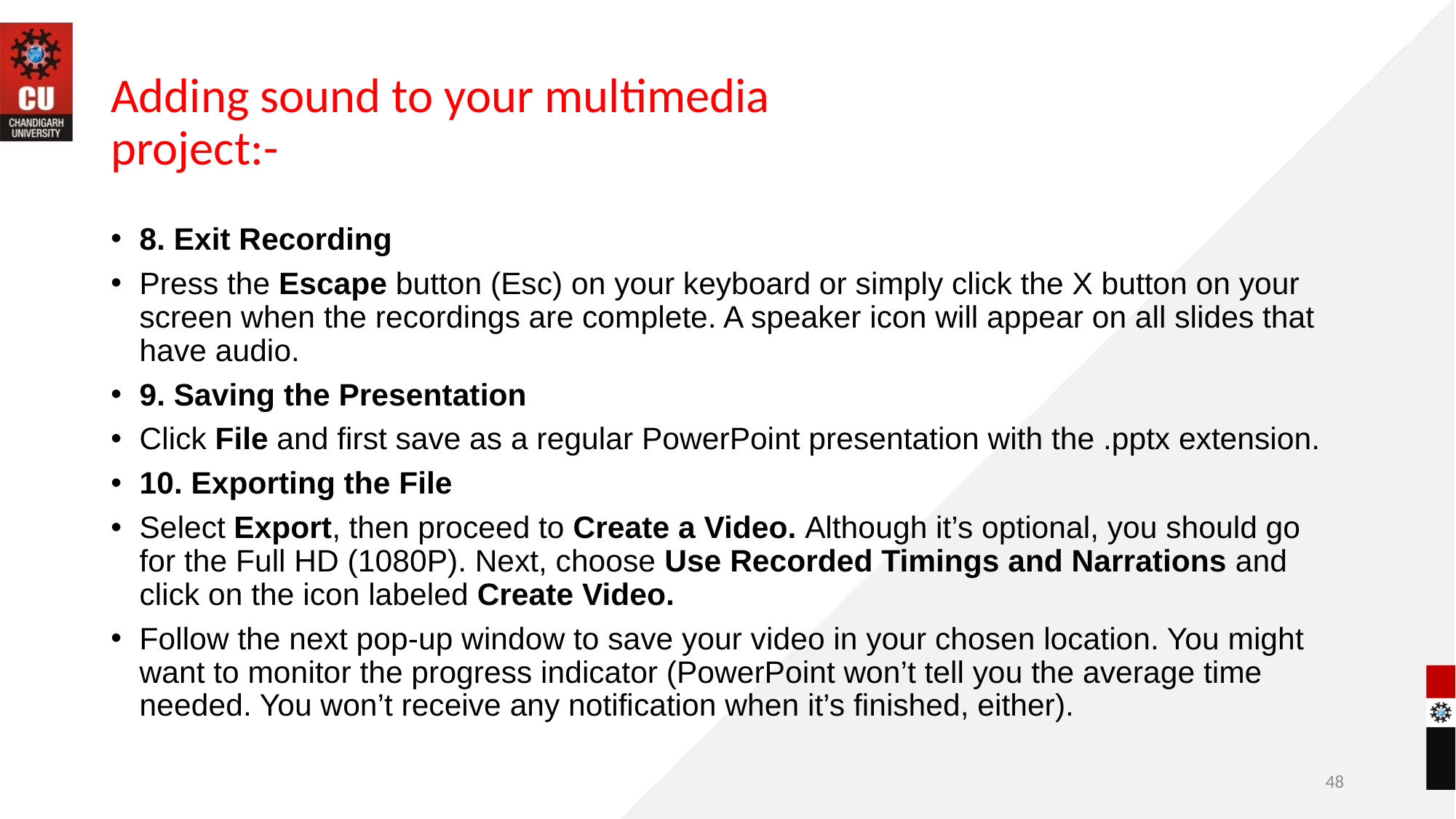

# Adding sound to your multimedia project:-
8. Exit Recording
Press the Escape button (Esc) on your keyboard or simply click the X button on your screen when the recordings are complete. A speaker icon will appear on all slides that have audio.
9. Saving the Presentation
Click File and first save as a regular PowerPoint presentation with the .pptx extension.
10. Exporting the File
Select Export, then proceed to Create a Video. Although it’s optional, you should go for the Full HD (1080P). Next, choose Use Recorded Timings and Narrations and click on the icon labeled Create Video.
Follow the next pop-up window to save your video in your chosen location. You might want to monitor the progress indicator (PowerPoint won’t tell you the average time needed. You won’t receive any notification when it’s finished, either).

48